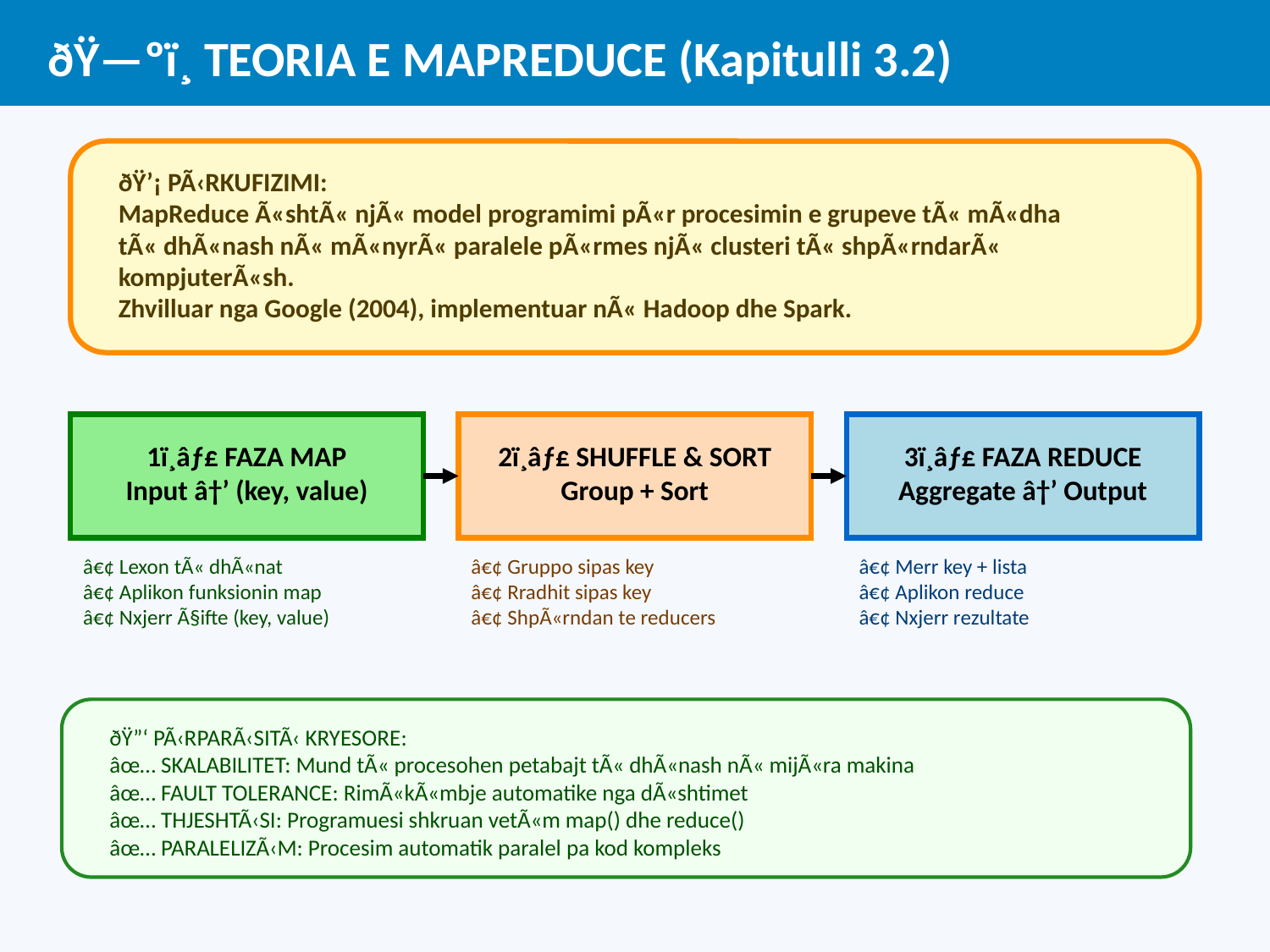

ðŸ—ºï¸ TEORIA E MAPREDUCE (Kapitulli 3.2)

ðŸ’¡ PÃ‹RKUFIZIMI:
MapReduce Ã«shtÃ« njÃ« model programimi pÃ«r procesimin e grupeve tÃ« mÃ«dha
tÃ« dhÃ«nash nÃ« mÃ«nyrÃ« paralele pÃ«rmes njÃ« clusteri tÃ« shpÃ«rndarÃ« kompjuterÃ«sh.
Zhvilluar nga Google (2004), implementuar nÃ« Hadoop dhe Spark.

1ï¸âƒ£ FAZA MAP
Input â†’ (key, value)
2ï¸âƒ£ SHUFFLE & SORT
Group + Sort
3ï¸âƒ£ FAZA REDUCE
Aggregate â†’ Output
â€¢ Lexon tÃ« dhÃ«nat
â€¢ Aplikon funksionin map
â€¢ Nxjerr Ã§ifte (key, value)
â€¢ Gruppo sipas key
â€¢ Rradhit sipas key
â€¢ ShpÃ«rndan te reducers
â€¢ Merr key + lista
â€¢ Aplikon reduce
â€¢ Nxjerr rezultate

ðŸ”‘ PÃ‹RPARÃ‹SITÃ‹ KRYESORE:
âœ… SKALABILITET: Mund tÃ« procesohen petabajt tÃ« dhÃ«nash nÃ« mijÃ«ra makina
âœ… FAULT TOLERANCE: RimÃ«kÃ«mbje automatike nga dÃ«shtimet
âœ… THJESHTÃ‹SI: Programuesi shkruan vetÃ«m map() dhe reduce()
âœ… PARALELIZÃ‹M: Procesim automatik paralel pa kod kompleks